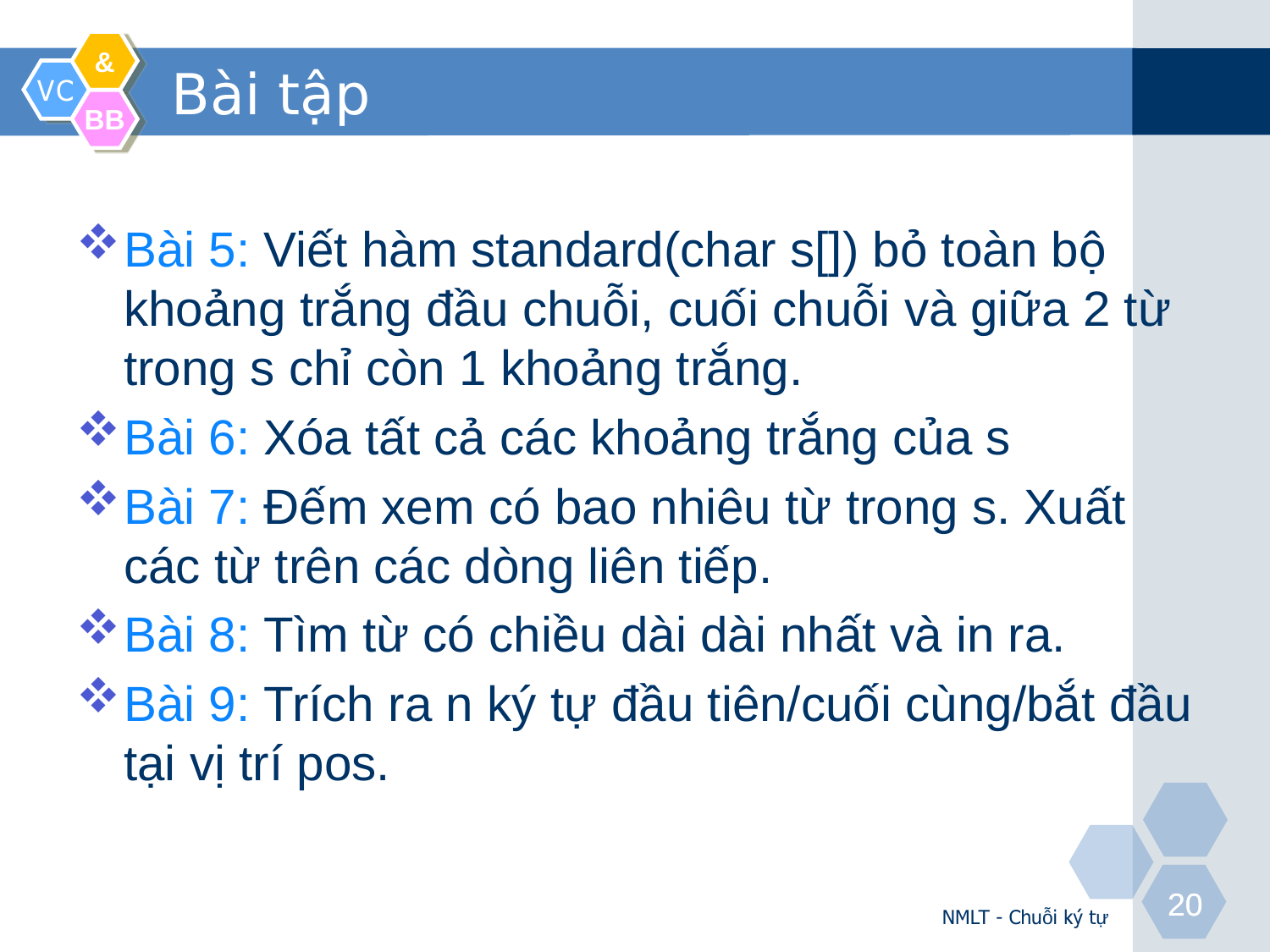

# Bài tập
Bài 5: Viết hàm standard(char s[]) bỏ toàn bộ khoảng trắng đầu chuỗi, cuối chuỗi và giữa 2 từ trong s chỉ còn 1 khoảng trắng.
Bài 6: Xóa tất cả các khoảng trắng của s
Bài 7: Đếm xem có bao nhiêu từ trong s. Xuất các từ trên các dòng liên tiếp.
Bài 8: Tìm từ có chiều dài dài nhất và in ra.
Bài 9: Trích ra n ký tự đầu tiên/cuối cùng/bắt đầu tại vị trí pos.
NMLT - Chuỗi ký tự